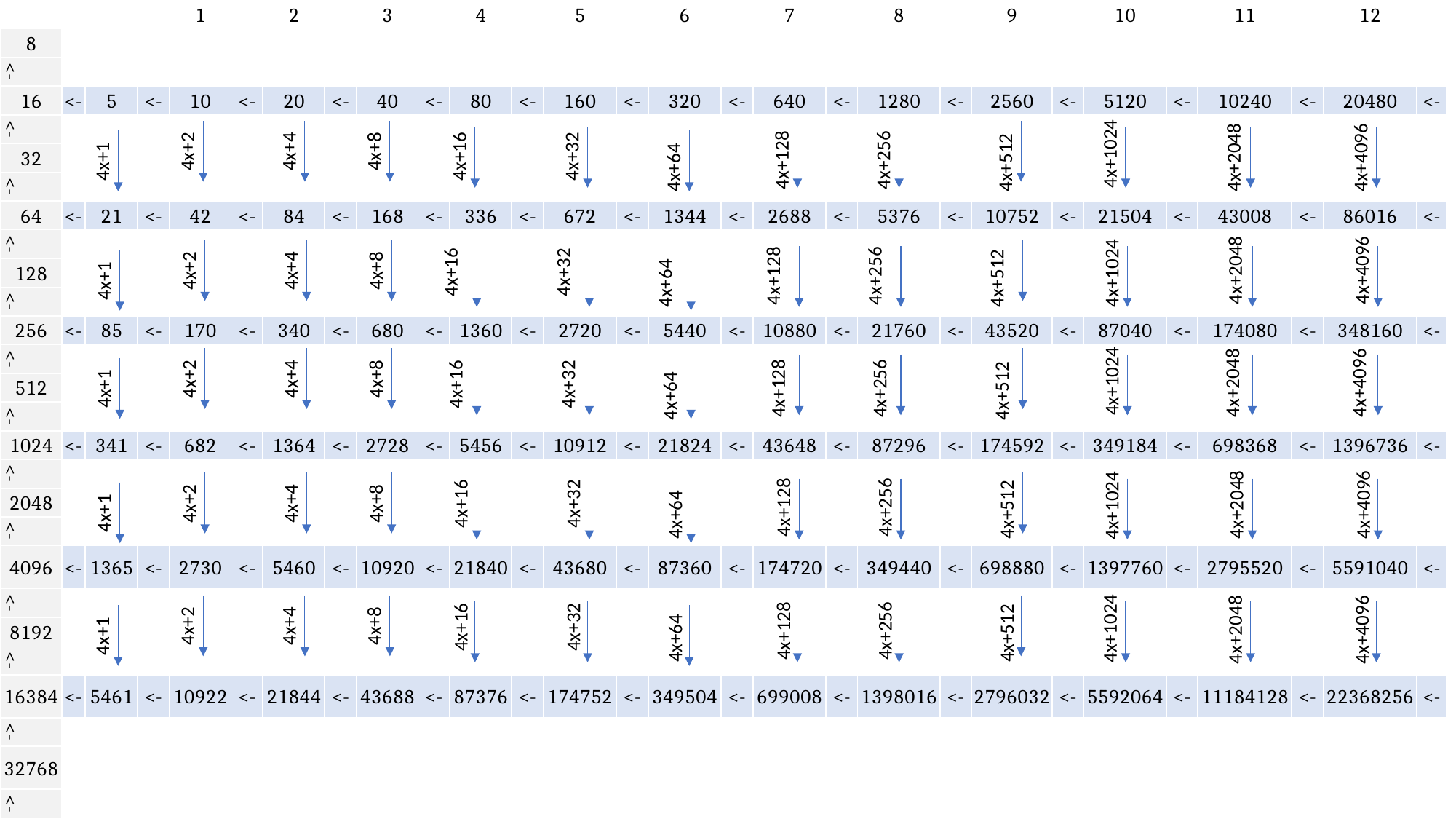

|  |  |  |  | 1 |  | 2 |  | 3 |  | 4 |  | 5 |  | 6 |  | 7 |  | 8 |  | 9 |  | 10 |  | 11 |  | 12 |  |
| --- | --- | --- | --- | --- | --- | --- | --- | --- | --- | --- | --- | --- | --- | --- | --- | --- | --- | --- | --- | --- | --- | --- | --- | --- | --- | --- | --- |
| 8 |  |  |  |  |  |  |  |  |  |  |  |  |  |  |  |  |  |  |  |  |  |  |  |  |  |  |  |
| <- |  |  |  |  |  |  |  |  |  |  |  |  |  |  |  |  |  |  |  |  |  |  |  |  |  |  |  |
| 16 | <- | 5 | <- | 10 | <- | 20 | <- | 40 | <- | 80 | <- | 160 | <- | 320 | <- | 640 | <- | 1280 | <- | 2560 | <- | 5120 | <- | 10240 | <- | 20480 | <- |
| <- |  |  |  |  |  |  |  |  |  |  |  |  |  |  |  |  |  |  |  |  |  |  |  |  |  |  |  |
| 32 |  |  |  |  |  |  |  |  |  |  |  |  |  |  |  |  |  |  |  |  |  |  |  |  |  |  |  |
| <- |  |  |  |  |  |  |  |  |  |  |  |  |  |  |  |  |  |  |  |  |  |  |  |  |  |  |  |
| 64 | <- | 21 | <- | 42 | <- | 84 | <- | 168 | <- | 336 | <- | 672 | <- | 1344 | <- | 2688 | <- | 5376 | <- | 10752 | <- | 21504 | <- | 43008 | <- | 86016 | <- |
| <- |  |  |  |  |  |  |  |  |  |  |  |  |  |  |  |  |  |  |  |  |  |  |  |  |  |  |  |
| 128 |  |  |  |  |  |  |  |  |  |  |  |  |  |  |  |  |  |  |  |  |  |  |  |  |  |  |  |
| <- |  |  |  |  |  |  |  |  |  |  |  |  |  |  |  |  |  |  |  |  |  |  |  |  |  |  |  |
| 256 | <- | 85 | <- | 170 | <- | 340 | <- | 680 | <- | 1360 | <- | 2720 | <- | 5440 | <- | 10880 | <- | 21760 | <- | 43520 | <- | 87040 | <- | 174080 | <- | 348160 | <- |
| <- |  |  |  |  |  |  |  |  |  |  |  |  |  |  |  |  |  |  |  |  |  |  |  |  |  |  |  |
| 512 |  |  |  |  |  |  |  |  |  |  |  |  |  |  |  |  |  |  |  |  |  |  |  |  |  |  |  |
| <- |  |  |  |  |  |  |  |  |  |  |  |  |  |  |  |  |  |  |  |  |  |  |  |  |  |  |  |
| 1024 | <- | 341 | <- | 682 | <- | 1364 | <- | 2728 | <- | 5456 | <- | 10912 | <- | 21824 | <- | 43648 | <- | 87296 | <- | 174592 | <- | 349184 | <- | 698368 | <- | 1396736 | <- |
| <- |  |  |  |  |  |  |  |  |  |  |  |  |  |  |  |  |  |  |  |  |  |  |  |  |  |  |  |
| 2048 |  |  |  |  |  |  |  |  |  |  |  |  |  |  |  |  |  |  |  |  |  |  |  |  |  |  |  |
| <- |  |  |  |  |  |  |  |  |  |  |  |  |  |  |  |  |  |  |  |  |  |  |  |  |  |  |  |
| 4096 | <- | 1365 | <- | 2730 | <- | 5460 | <- | 10920 | <- | 21840 | <- | 43680 | <- | 87360 | <- | 174720 | <- | 349440 | <- | 698880 | <- | 1397760 | <- | 2795520 | <- | 5591040 | <- |
| <- |  |  |  |  |  |  |  |  |  |  |  |  |  |  |  |  |  |  |  |  |  |  |  |  |  |  |  |
| 8192 |  |  |  |  |  |  |  |  |  |  |  |  |  |  |  |  |  |  |  |  |  |  |  |  |  |  |  |
| <- |  |  |  |  |  |  |  |  |  |  |  |  |  |  |  |  |  |  |  |  |  |  |  |  |  |  |  |
| 16384 | <- | 5461 | <- | 10922 | <- | 21844 | <- | 43688 | <- | 87376 | <- | 174752 | <- | 349504 | <- | 699008 | <- | 1398016 | <- | 2796032 | <- | 5592064 | <- | 11184128 | <- | 22368256 | <- |
| <- |  |  |  |  |  |  |  |  |  |  |  |  |  |  |  |  |  |  |  |  |  |  |  |  |  |  |  |
| 32768 |  |  |  |  |  |  |  |  |  |  |  |  |  |  |  |  |  |  |  |  |  |  |  |  |  |  |  |
| <- |  |  |  |  |  |  |  |  |  |  |  |  |  |  |  |  |  |  |  |  |  |  |  |  |  |  |  |
4x+8
4x+2
4x+4
4x+1024
4x+4096
4x+2048
4x+32
4x+16
4x+256
4x+128
4x+1
4x+512
4x+64
4x+4096
4x+8
4x+2
4x+4
4x+2048
4x+1024
4x+32
4x+16
4x+256
4x+128
4x+512
4x+1
4x+64
4x+8
4x+2
4x+4
4x+4096
4x+1024
4x+2048
4x+32
4x+16
4x+256
4x+128
4x+1
4x+512
4x+64
4x+8
4x+2
4x+4
4x+4096
4x+2048
4x+1024
4x+32
4x+16
4x+256
4x+128
4x+512
4x+1
4x+64
4x+8
4x+2
4x+4
4x+4096
4x+1024
4x+32
4x+16
4x+256
4x+128
4x+2048
4x+512
4x+1
4x+64